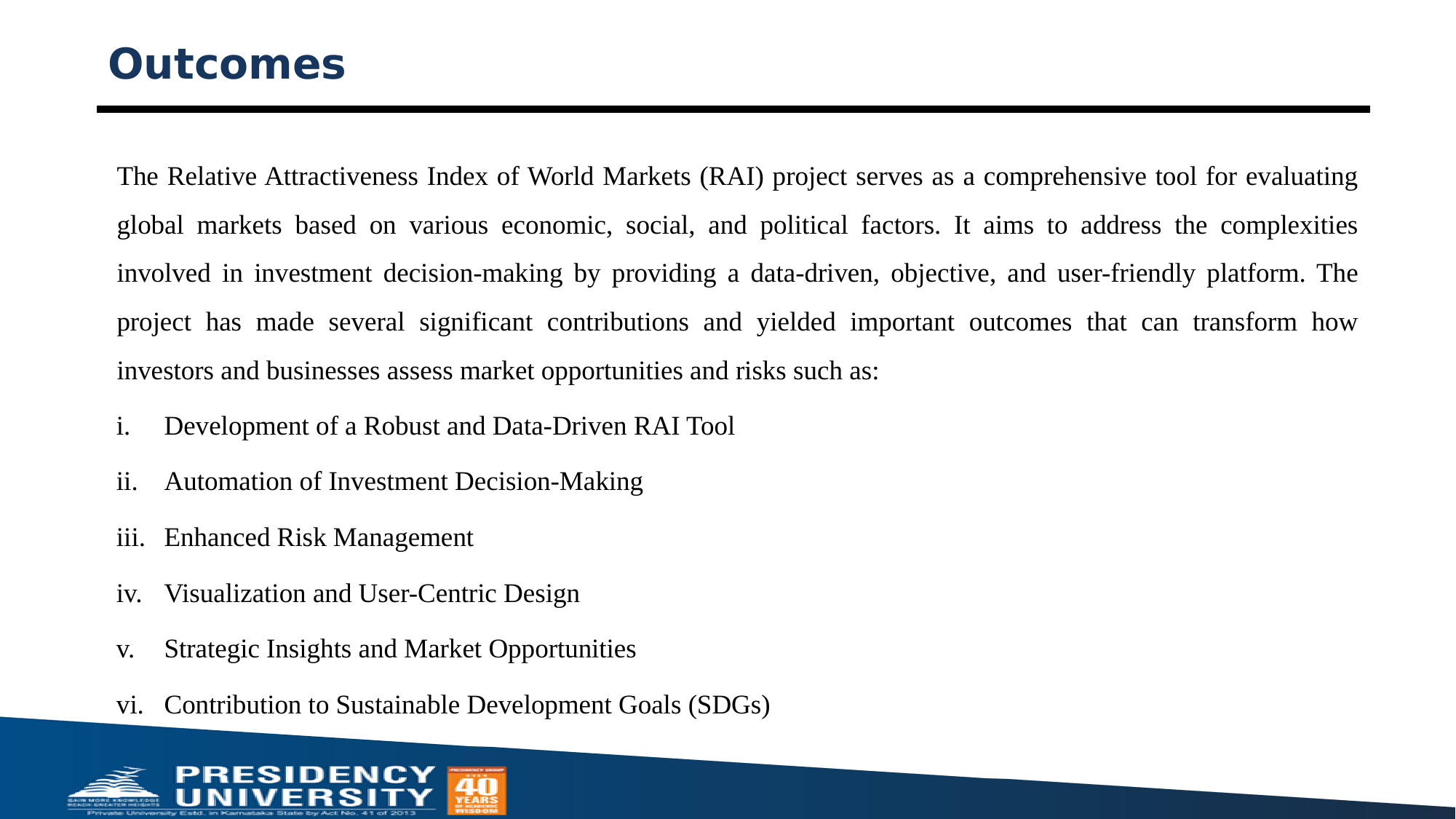

# Outcomes
The Relative Attractiveness Index of World Markets (RAI) project serves as a comprehensive tool for evaluating global markets based on various economic, social, and political factors. It aims to address the complexities involved in investment decision-making by providing a data-driven, objective, and user-friendly platform. The project has made several significant contributions and yielded important outcomes that can transform how investors and businesses assess market opportunities and risks such as:
Development of a Robust and Data-Driven RAI Tool
Automation of Investment Decision-Making
Enhanced Risk Management
Visualization and User-Centric Design
Strategic Insights and Market Opportunities
Contribution to Sustainable Development Goals (SDGs)